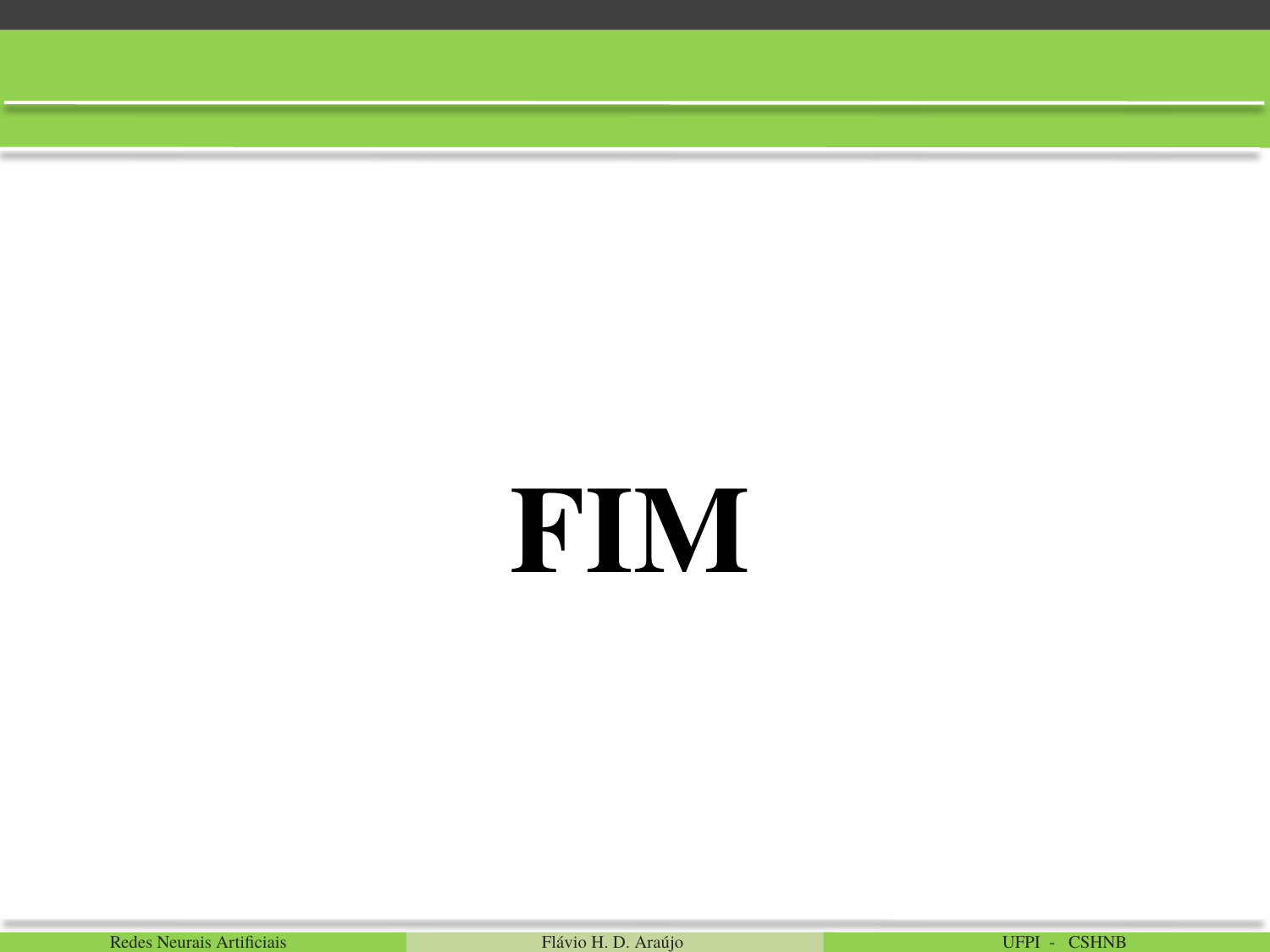

FIM

Redes Neurais Artificiais
Flávio H. D. Araújo
UFPI  -   CSHNB